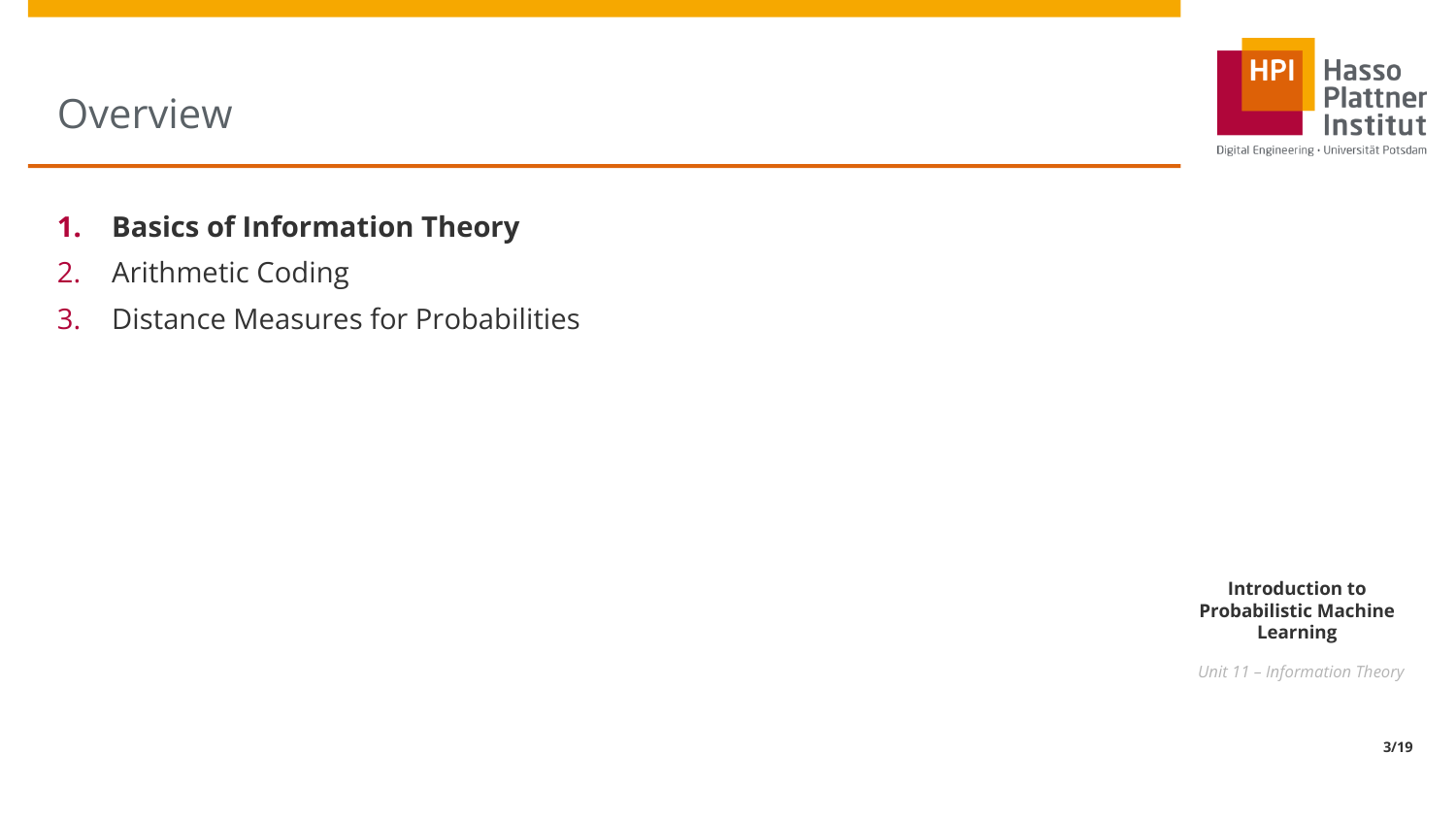

# Overview
Basics of Information Theory
Arithmetic Coding
Distance Measures for Probabilities